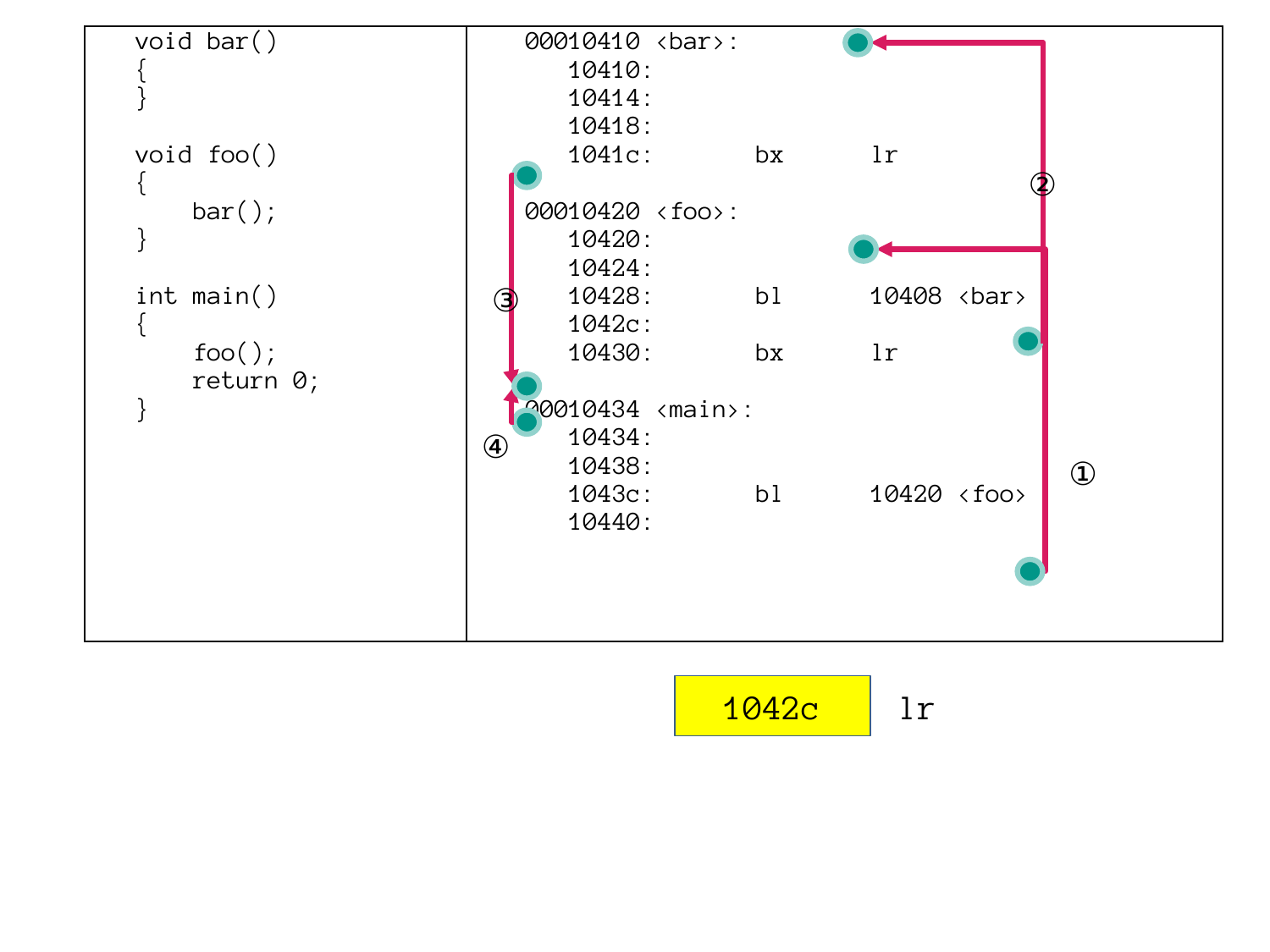

| void bar() { } void foo() { bar(); } int main() { foo(); return 0; } | 00010410 <bar>: 10410: 10414: 10418: 1041c: bx lr 00010420 <foo>: 10420: 10424: 10428: bl 10408 <bar> 1042c: 10430: bx lr 00010434 <main>: 10434: 10438: 1043c: bl 10420 <foo> 10440: |
| --- | --- |

②

③

④
①

1042c
lr